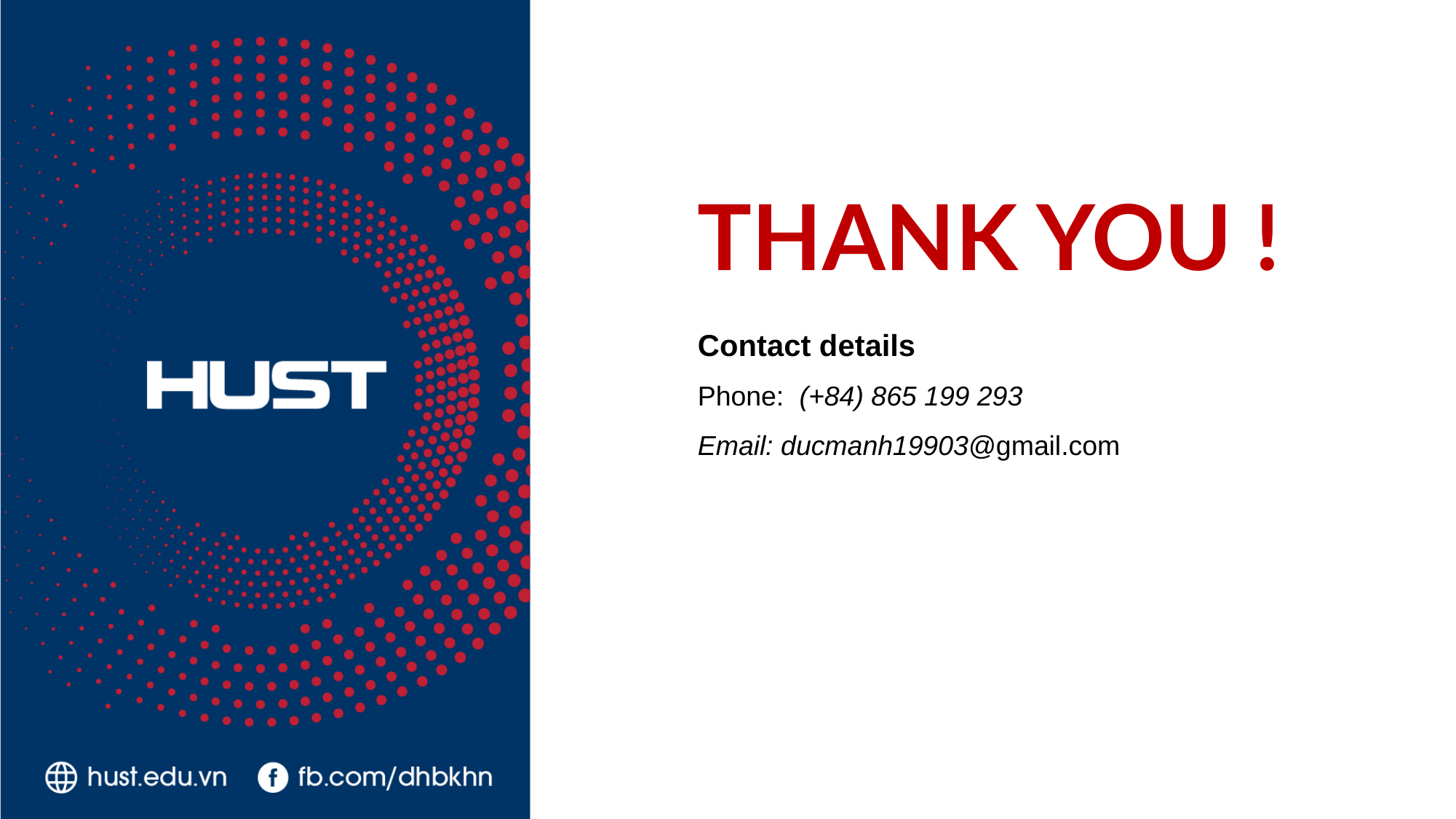

THANK YOU !
Contact details
Phone:  (+84) 865 199 293
Email: ducmanh19903@gmail.com